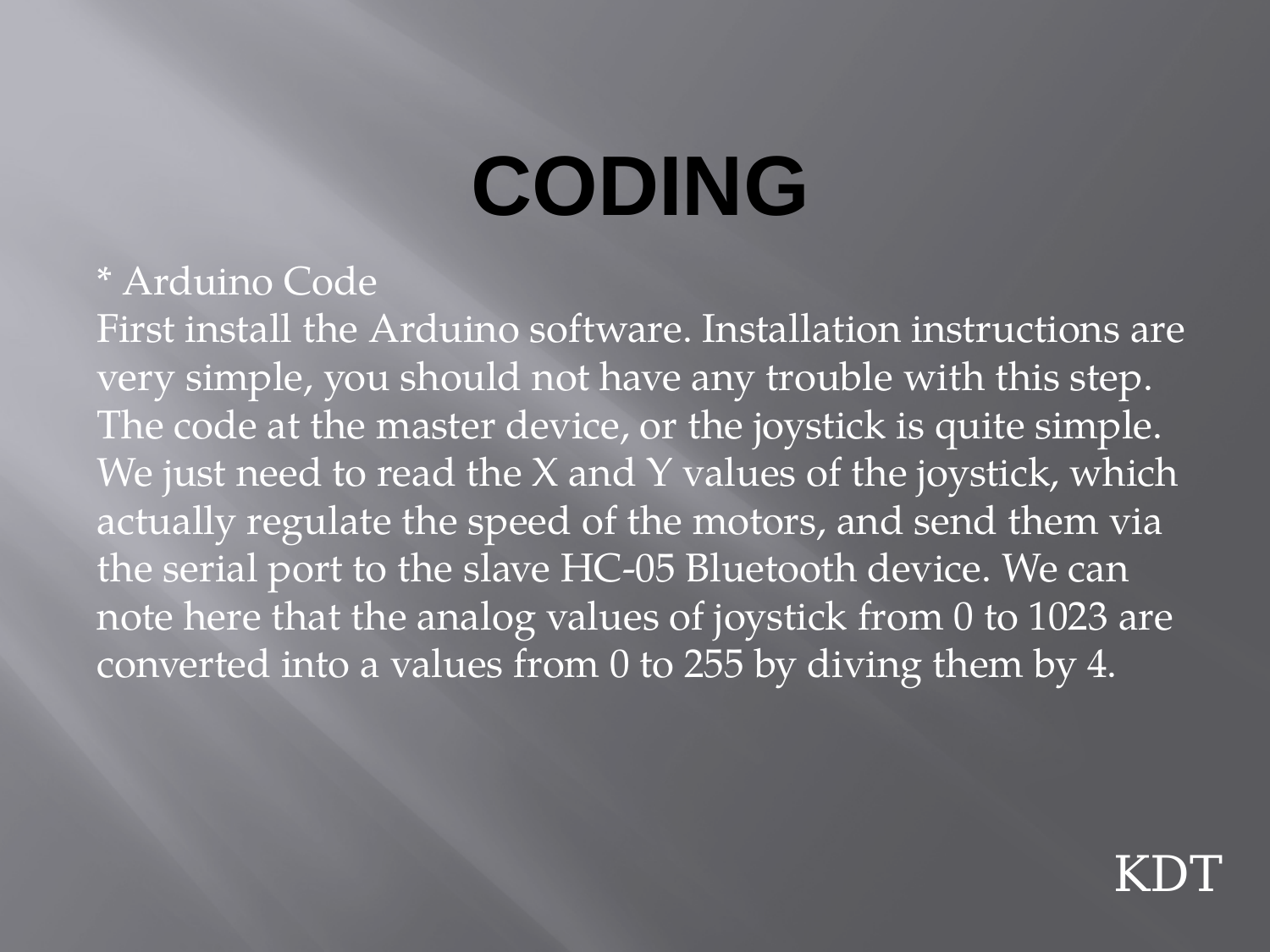

# Coding
* Arduino Code
First install the Arduino software. Installation instructions are very simple, you should not have any trouble with this step.
The code at the master device, or the joystick is quite simple. We just need to read the X and Y values of the joystick, which actually regulate the speed of the motors, and send them via the serial port to the slave HC-05 Bluetooth device. We can note here that the analog values of joystick from 0 to 1023 are converted into a values from 0 to 255 by diving them by 4.
KDT